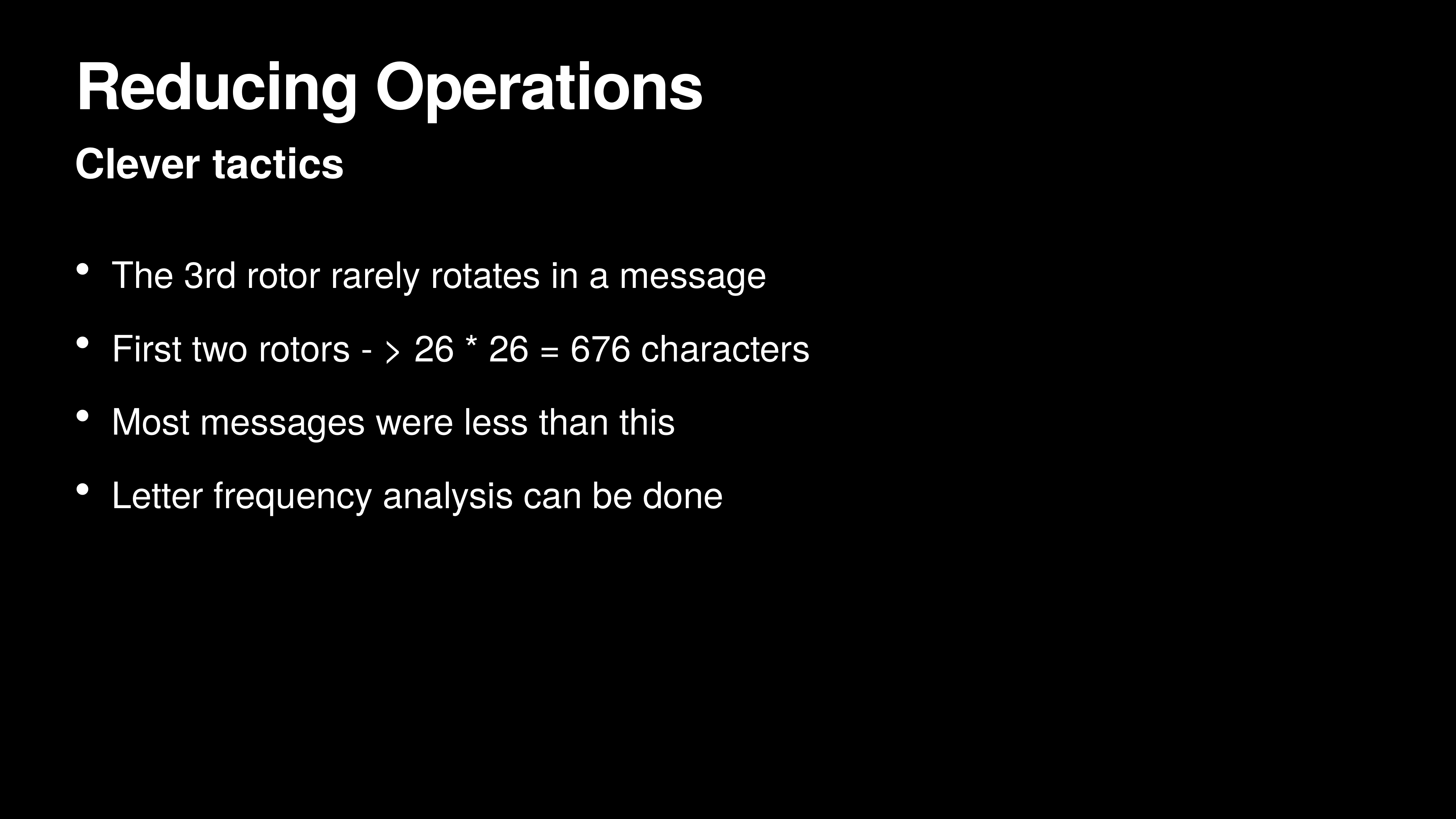

# Reducing Operations
Clever tactics
The 3rd rotor rarely rotates in a message
First two rotors - > 26 * 26 = 676 characters
Most messages were less than this
Letter frequency analysis can be done